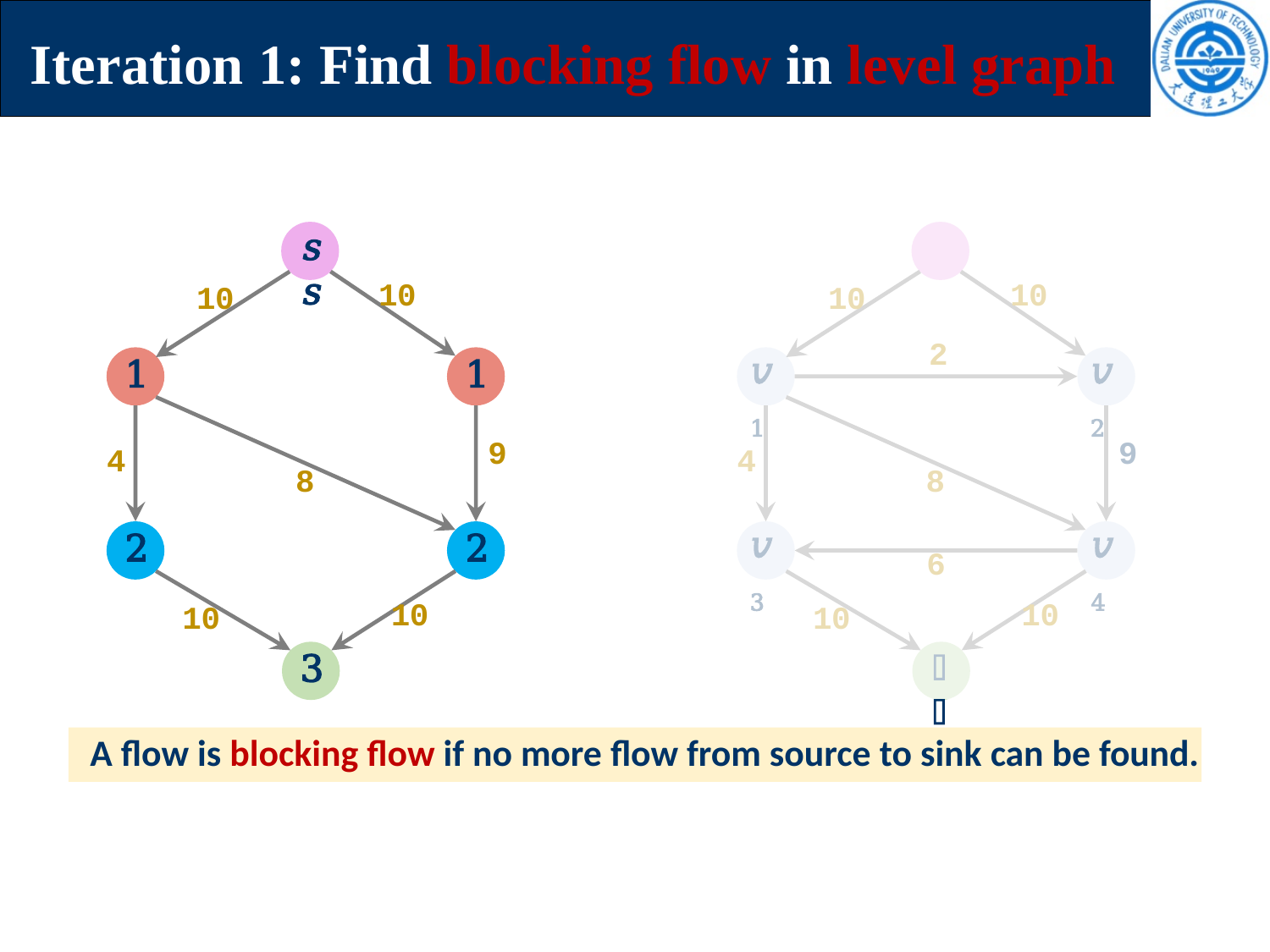

# Iteration 1: Find blocking flow in level graph
𝑠	𝑠

10	10
10	10
2
𝑣1
𝑣2

1
1
9
9
4
4
8
8
𝑣3
𝑣4

2
2

6
10
10
10
10
𝑡

3

A flow is blocking flow if no more flow from source to sink can be found.